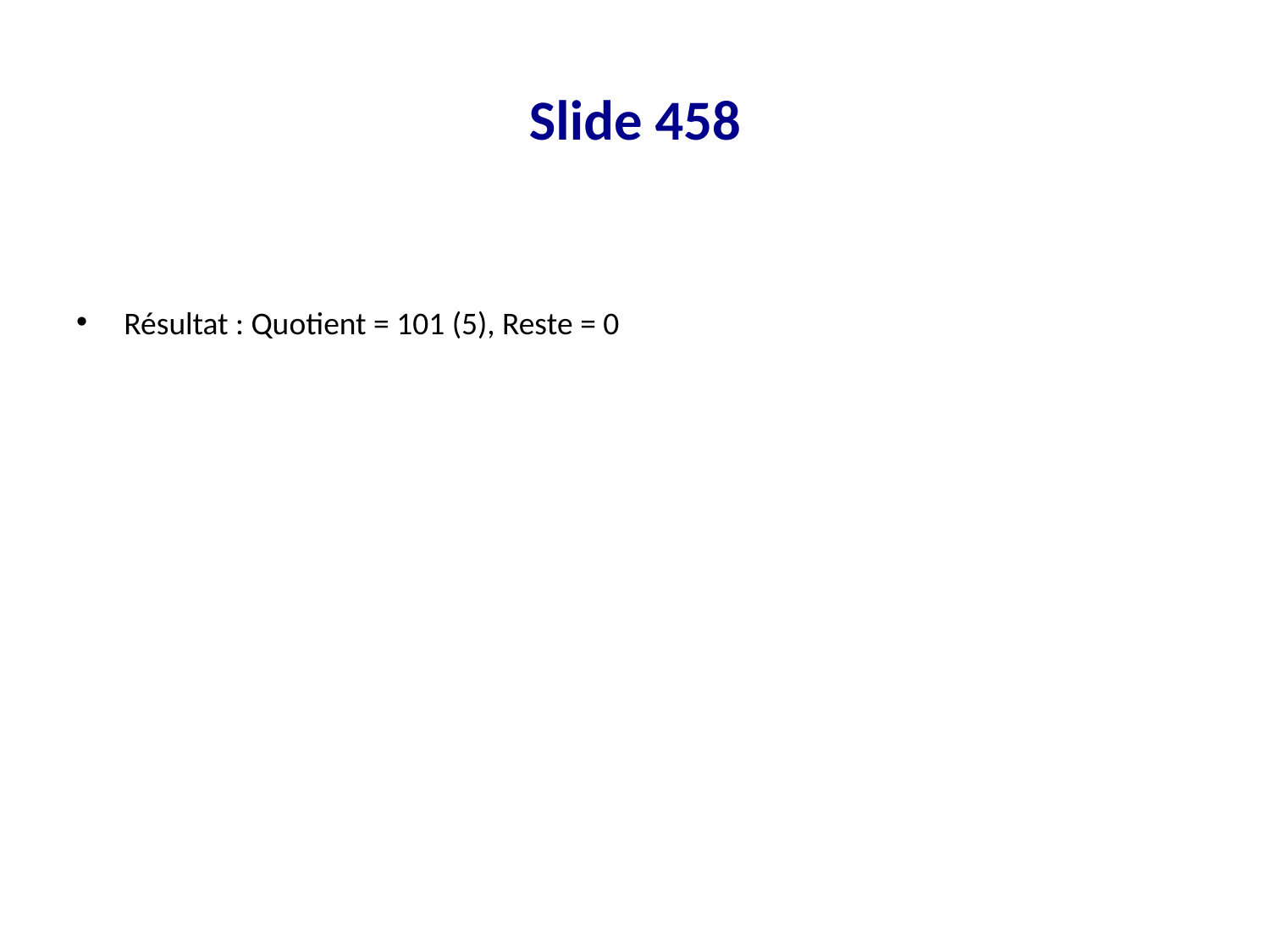

# Slide 458

Résultat : Quotient = 101 (5), Reste = 0